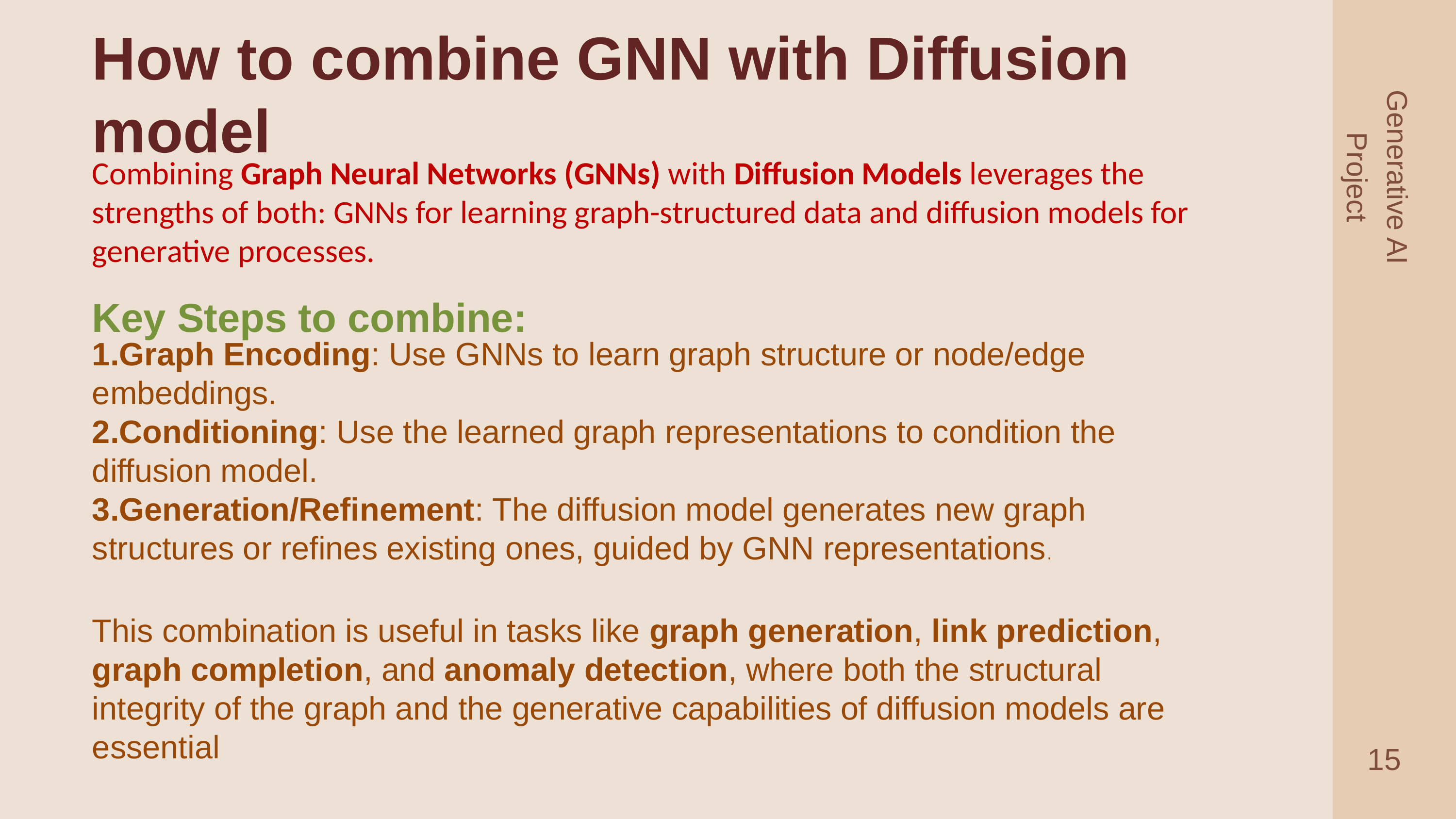

# How to combine GNN with Diffusion model
Combining Graph Neural Networks (GNNs) with Diffusion Models leverages the strengths of both: GNNs for learning graph-structured data and diffusion models for generative processes.
Generative AI Project
Key Steps to combine:
1.Graph Encoding: Use GNNs to learn graph structure or node/edge embeddings.
2.Conditioning: Use the learned graph representations to condition the diffusion model.
3.Generation/Refinement: The diffusion model generates new graph structures or refines existing ones, guided by GNN representations.

This combination is useful in tasks like graph generation, link prediction, graph completion, and anomaly detection, where both the structural integrity of the graph and the generative capabilities of diffusion models are essential
15
2